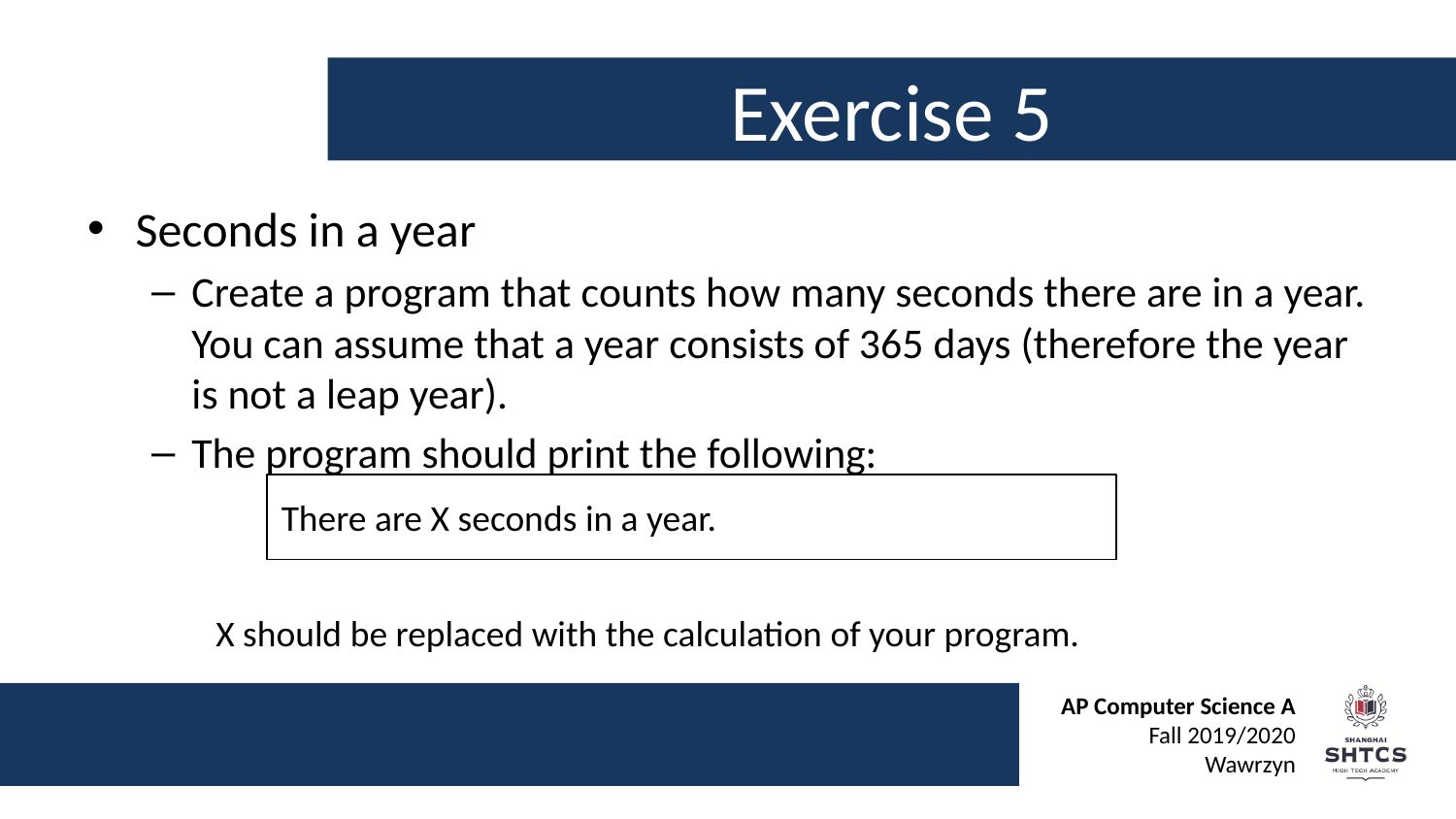

# Exercise 5
Seconds in a year
Create a program that counts how many seconds there are in a year. You can assume that a year consists of 365 days (therefore the year is not a leap year).
The program should print the following:

X should be replaced with the calculation of your program.

There are X seconds in a year.